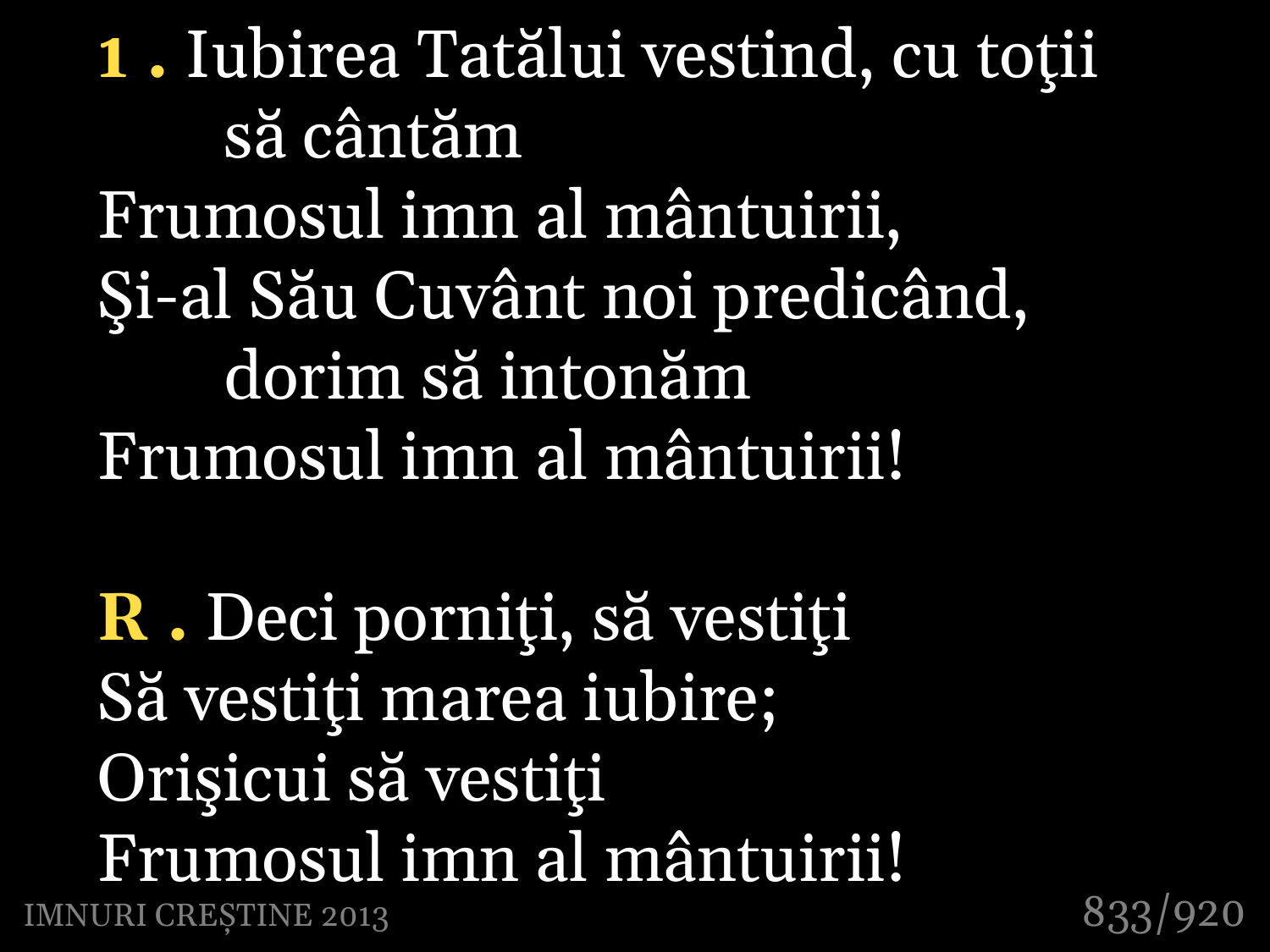

1 . Iubirea Tatălui vestind, cu toţii
	să cântăm
Frumosul imn al mântuirii,
Şi-al Său Cuvânt noi predicând,
	dorim să intonăm
Frumosul imn al mântuirii!

R . Deci porniţi, să vestiţi
Să vestiţi marea iubire;
Orişicui să vestiţi
Frumosul imn al mântuirii!
833/920
IMNURI CREȘTINE 2013